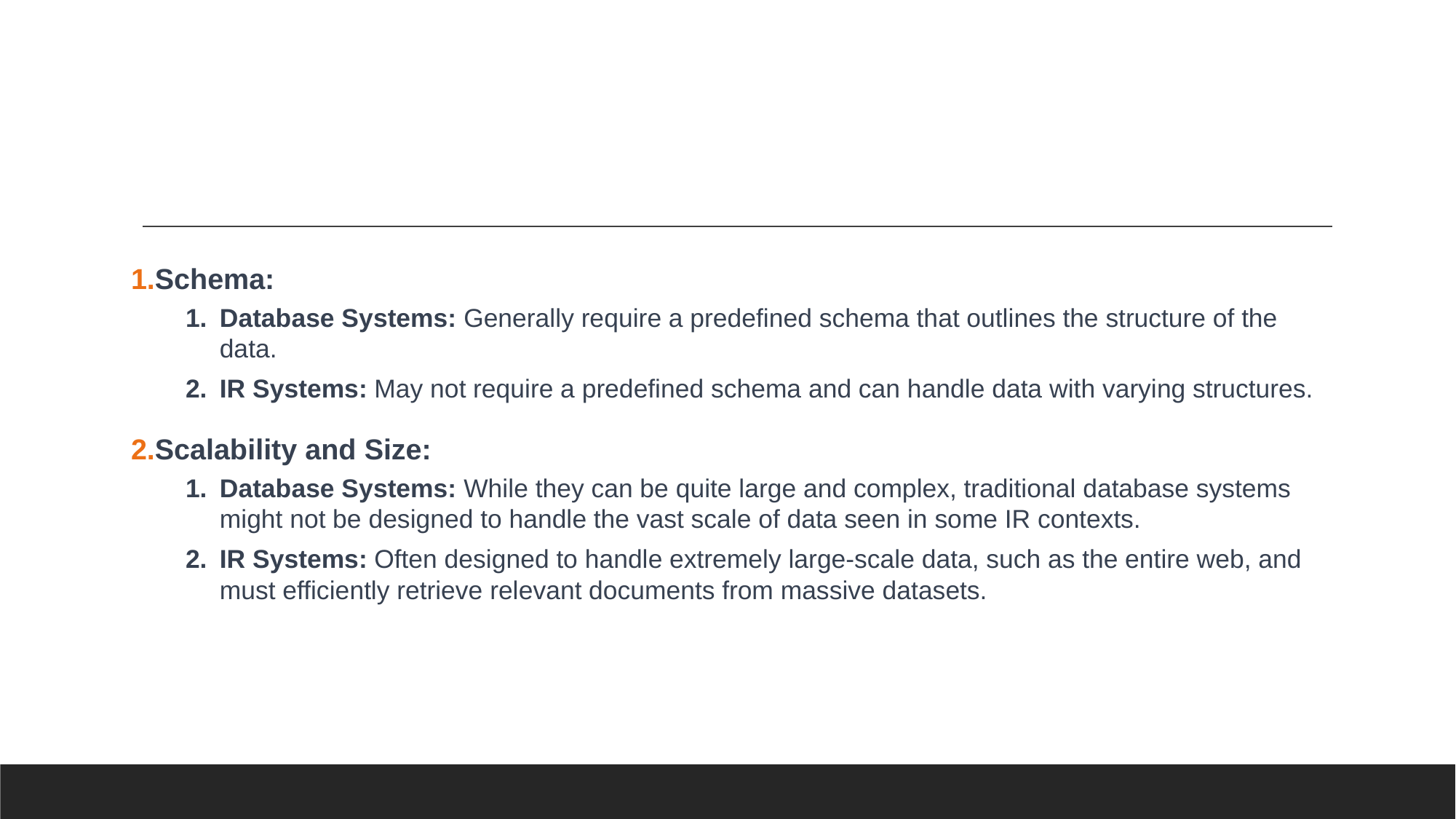

#
Schema:
Database Systems: Generally require a predefined schema that outlines the structure of the data.
IR Systems: May not require a predefined schema and can handle data with varying structures.
Scalability and Size:
Database Systems: While they can be quite large and complex, traditional database systems might not be designed to handle the vast scale of data seen in some IR contexts.
IR Systems: Often designed to handle extremely large-scale data, such as the entire web, and must efficiently retrieve relevant documents from massive datasets.